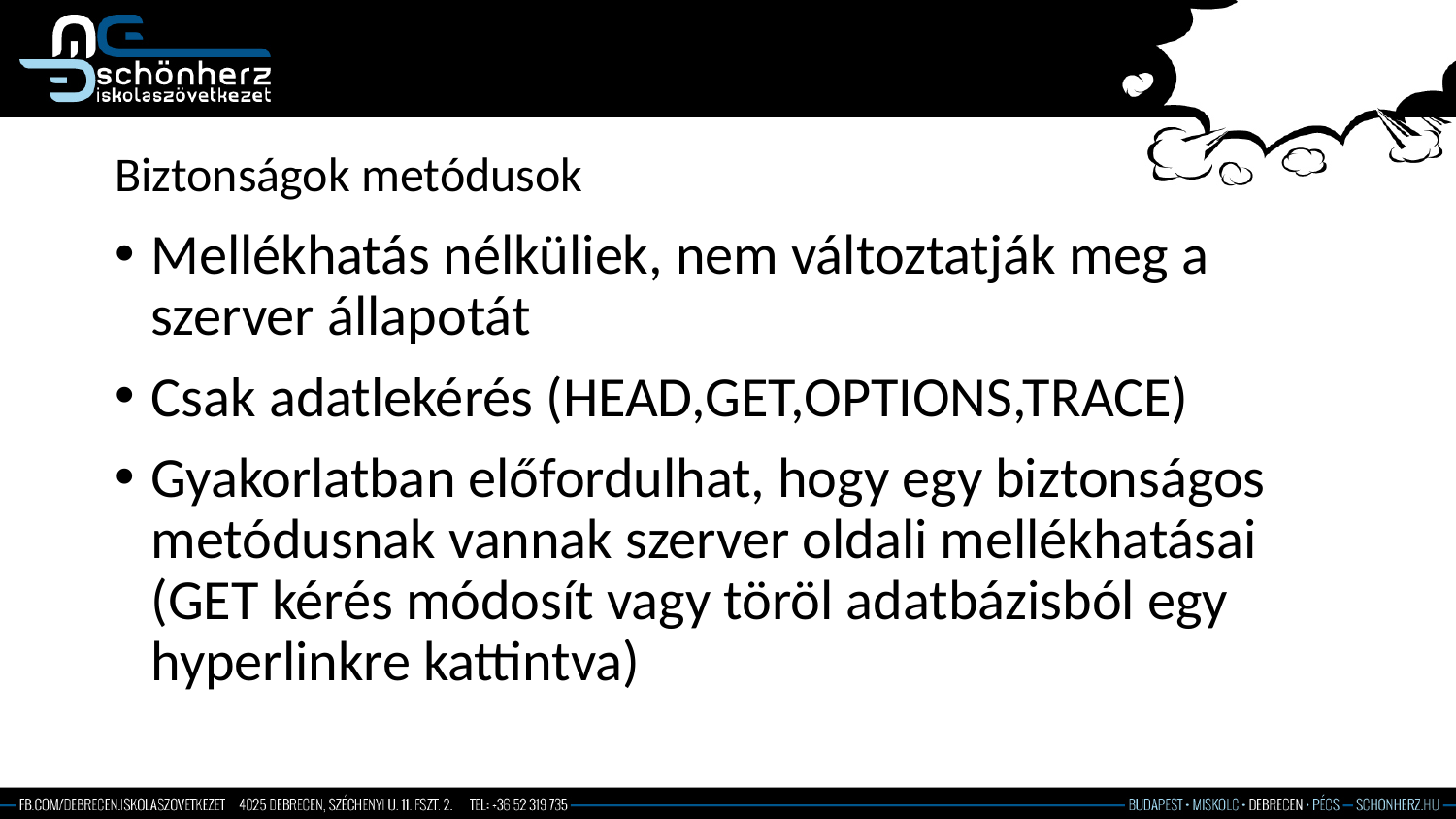

# Biztonságok metódusok
Mellékhatás nélküliek, nem változtatják meg a szerver állapotát
Csak adatlekérés (HEAD,GET,OPTIONS,TRACE)
Gyakorlatban előfordulhat, hogy egy biztonságos metódusnak vannak szerver oldali mellékhatásai (GET kérés módosít vagy töröl adatbázisból egy hyperlinkre kattintva)